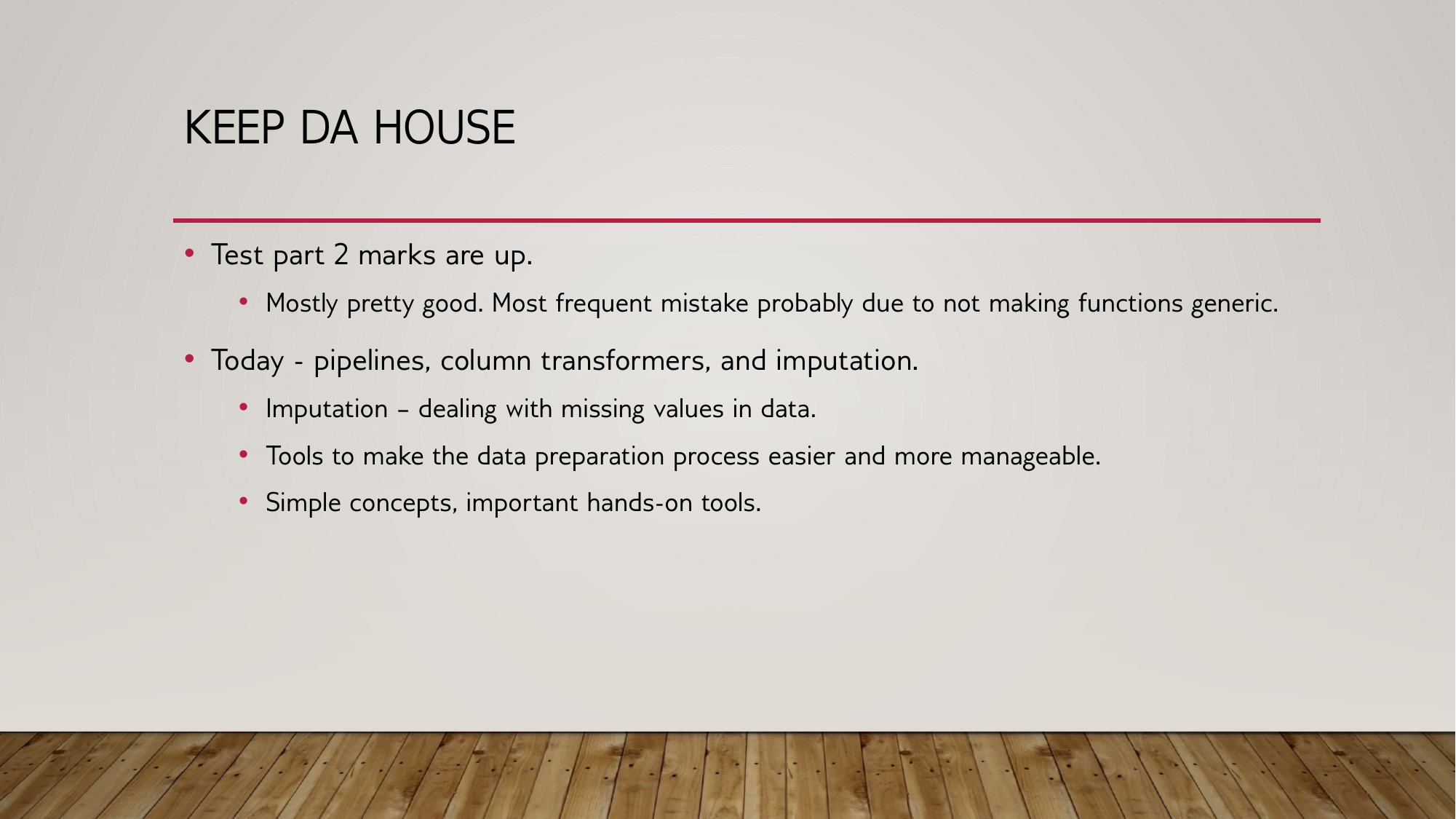

# Keep da House
Test part 2 marks are up.
Mostly pretty good. Most frequent mistake probably due to not making functions generic.
Today - pipelines, column transformers, and imputation.
Imputation – dealing with missing values in data.
Tools to make the data preparation process easier and more manageable.
Simple concepts, important hands-on tools.